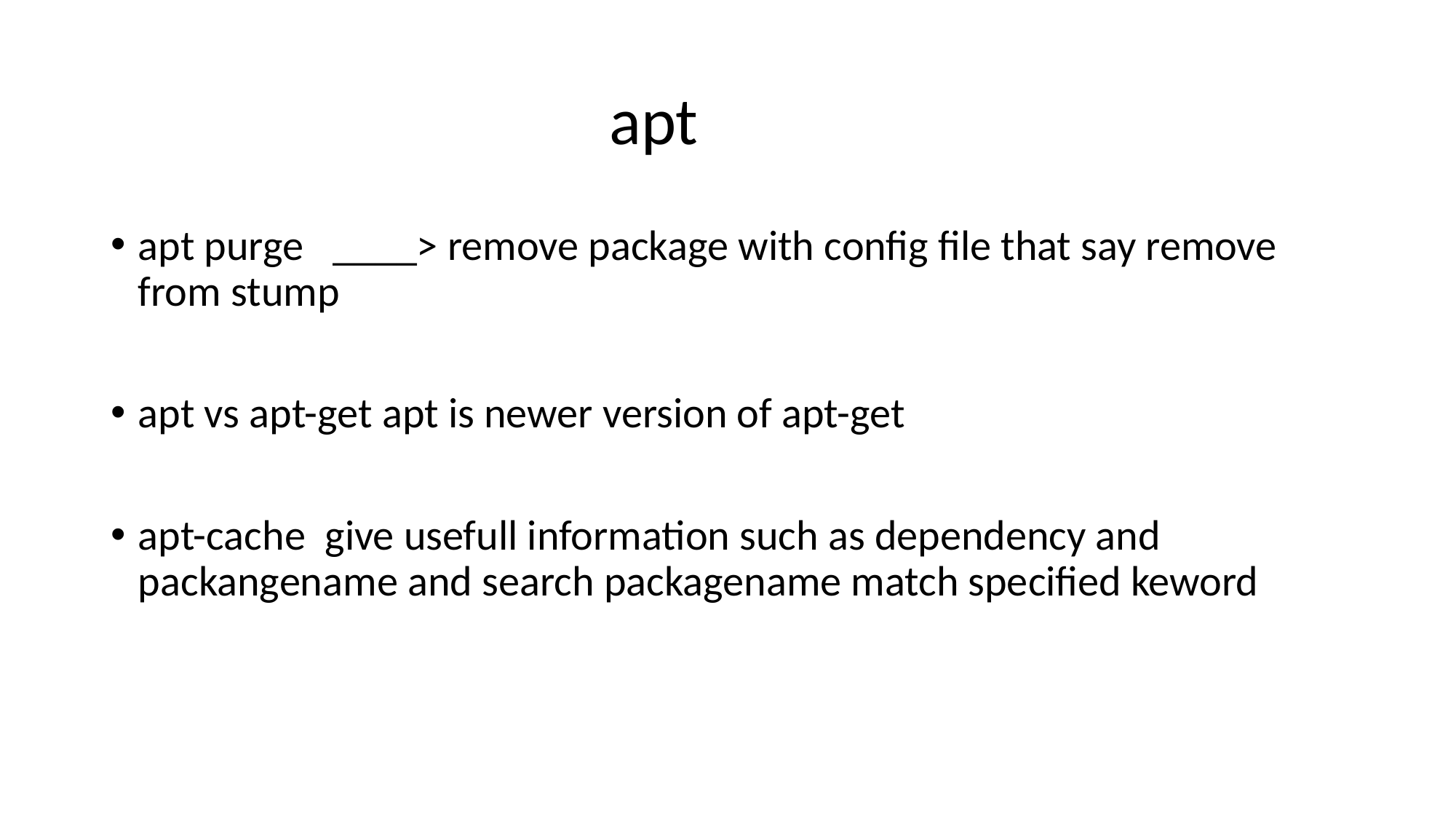

# apt
apt purge   ____> remove package with config file that say remove from stump

apt vs apt-get apt is newer version of apt-get

apt-cache  give usefull information such as dependency and packangename and search packagename match specified keword